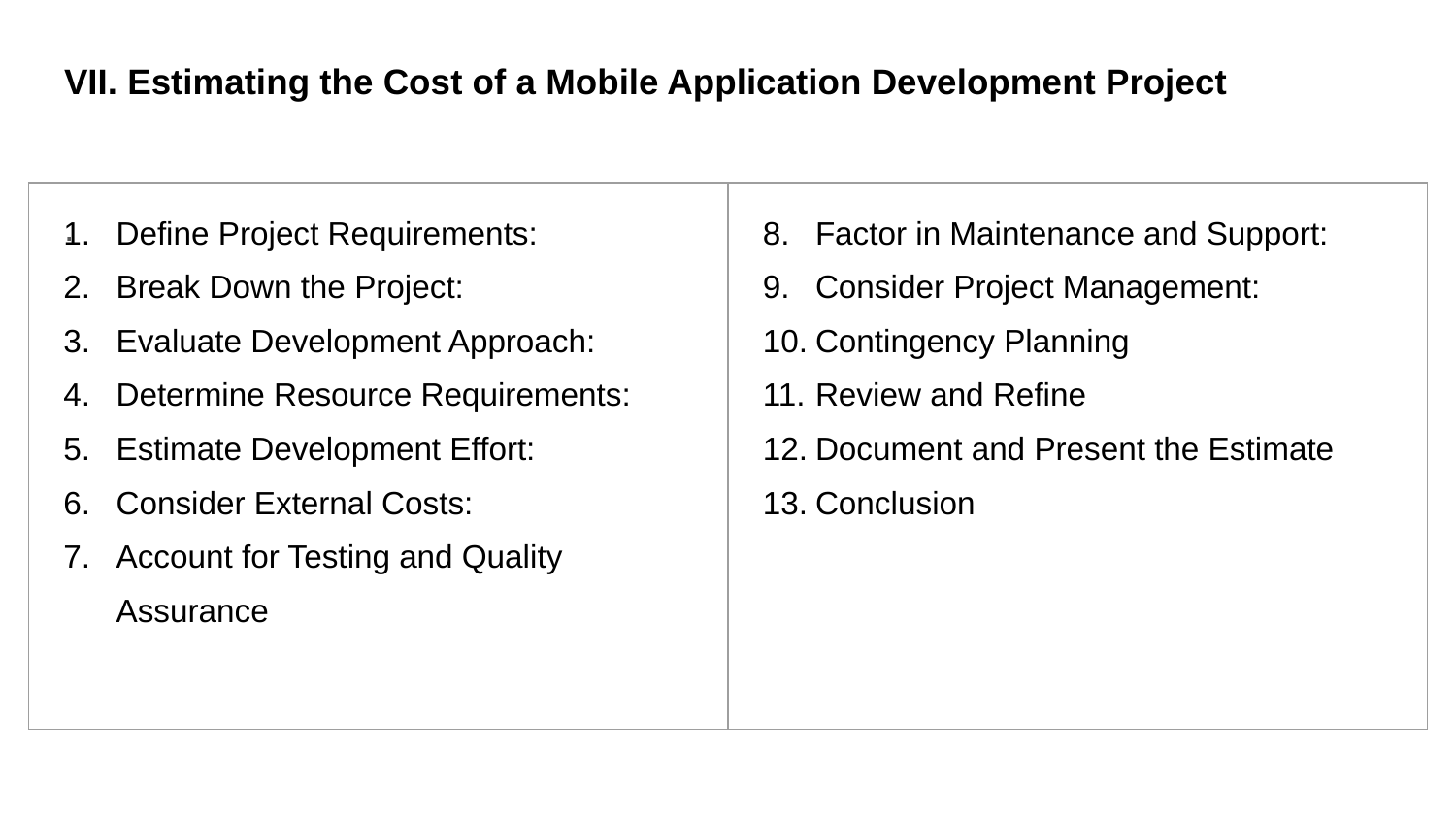

# VII. Estimating the Cost of a Mobile Application Development Project
| Define Project Requirements: Break Down the Project: Evaluate Development Approach: Determine Resource Requirements: Estimate Development Effort: Consider External Costs: Account for Testing and Quality Assurance | Factor in Maintenance and Support: Consider Project Management: Contingency Planning Review and Refine Document and Present the Estimate Conclusion |
| --- | --- |
.